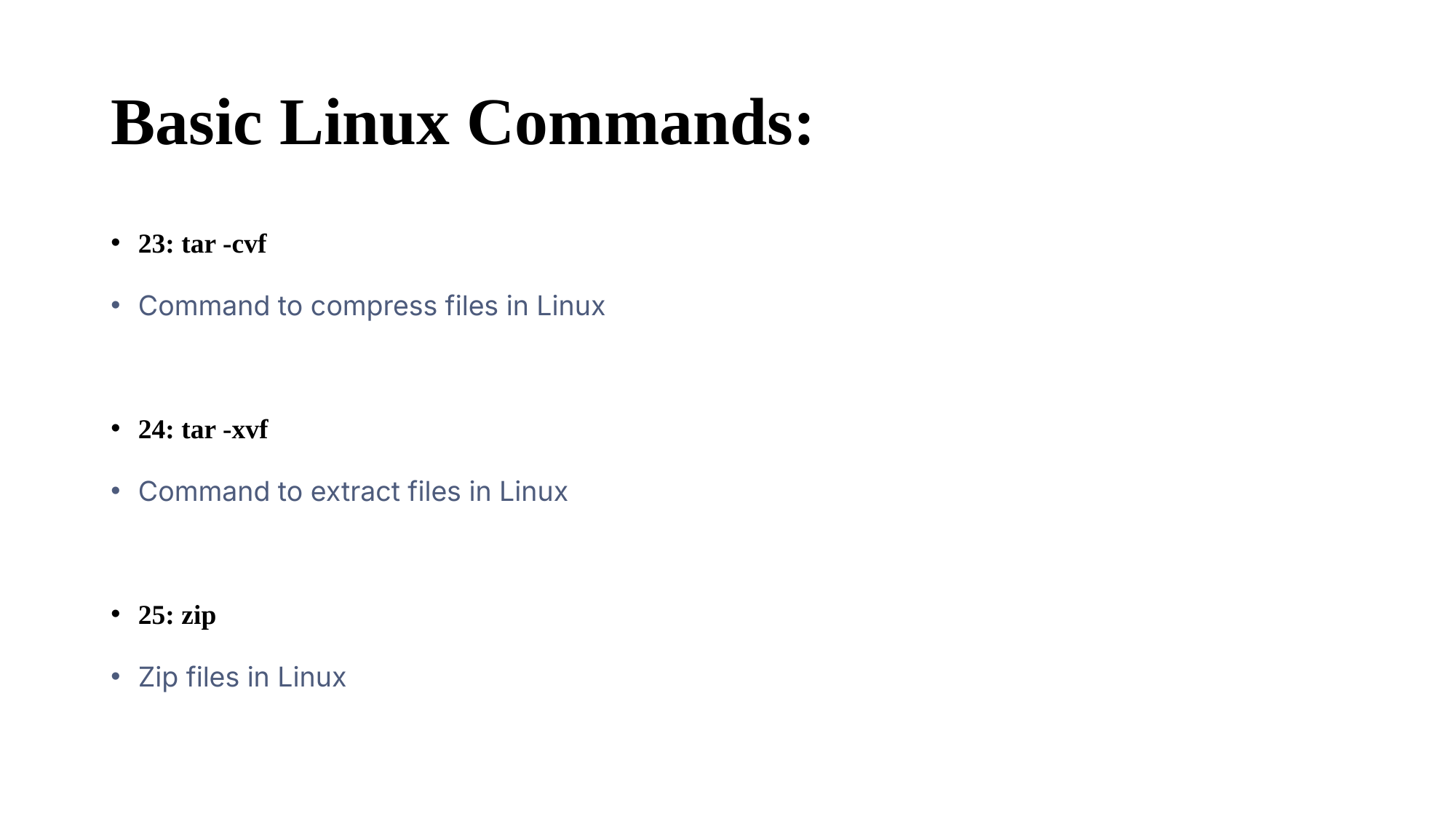

# Basic Linux Commands:
23: tar -cvf
Command to compress files in Linux

24: tar -xvf
Command to extract files in Linux

25: zip
Zip files in Linux